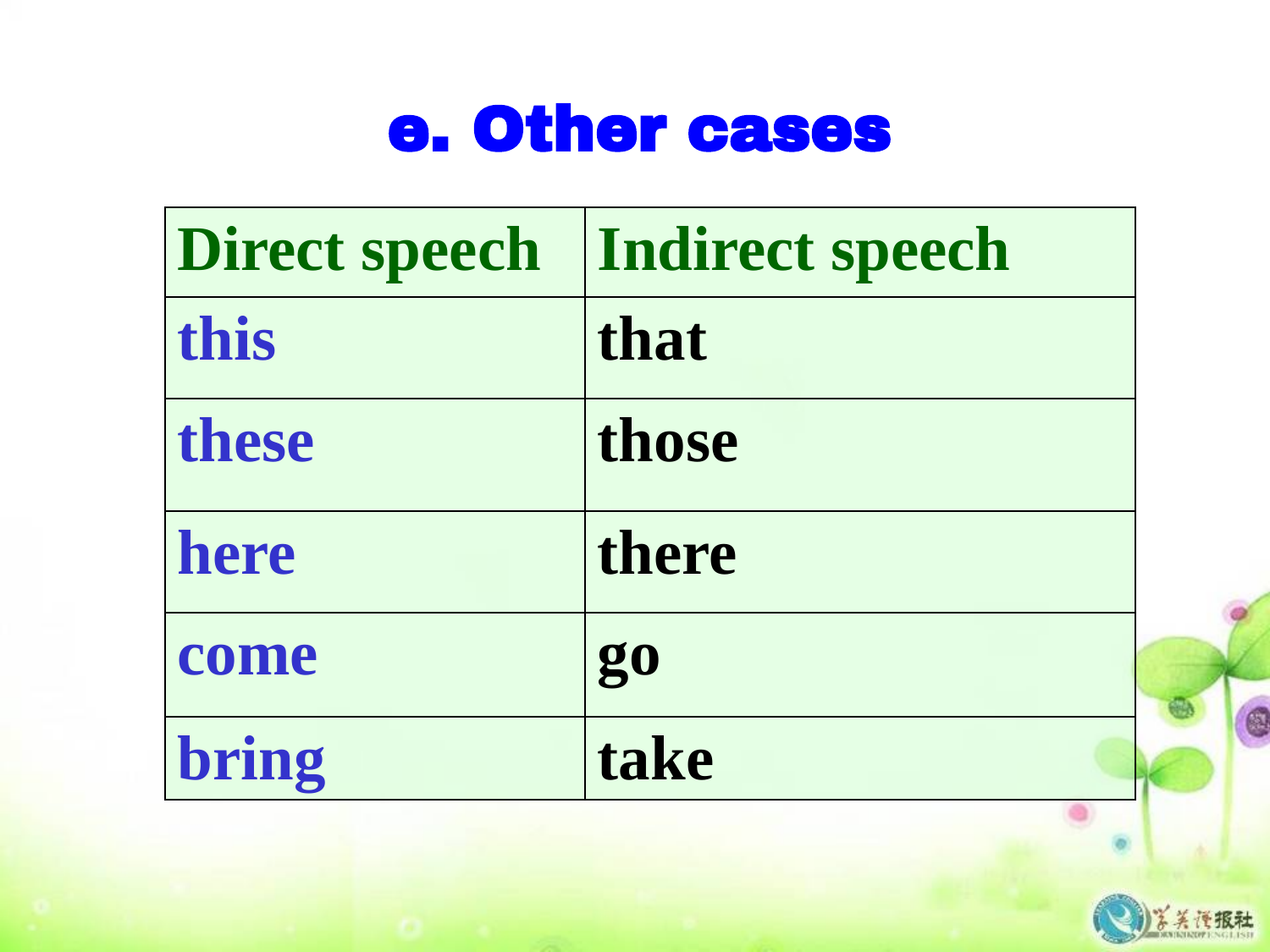

e. Other cases
| Direct speech | Indirect speech |
| --- | --- |
| this | that |
| these | those |
| here | there |
| come | go |
| bring | take |